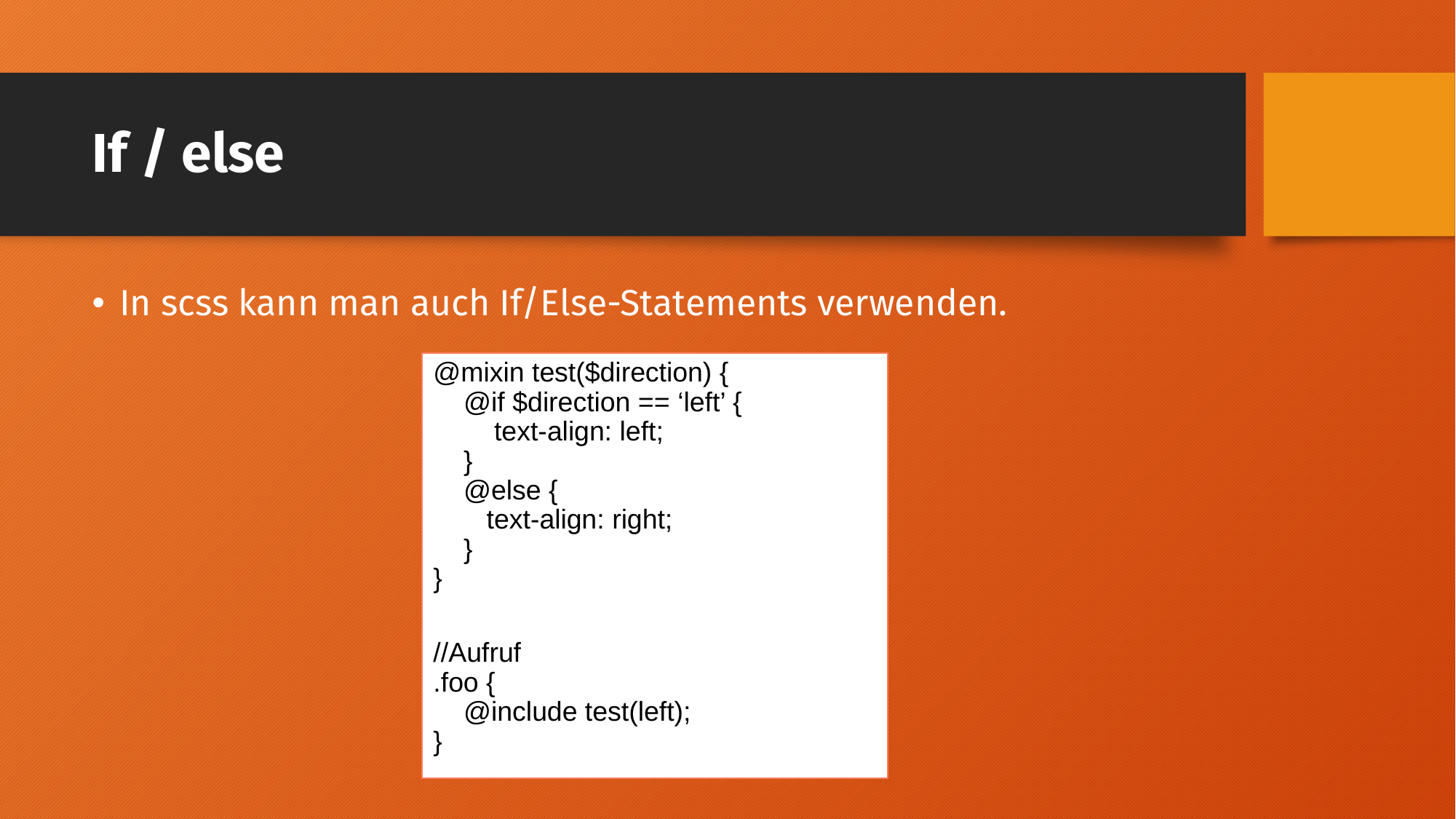

# If / else
In scss kann man auch If/Else-Statements verwenden.

@mixin test($direction) {
    @if $direction == ‘left’ {
        text-align: left;
    }
    @else {
       text-align: right;
    }
}
//Aufruf
.foo {
    @include test(left);
}